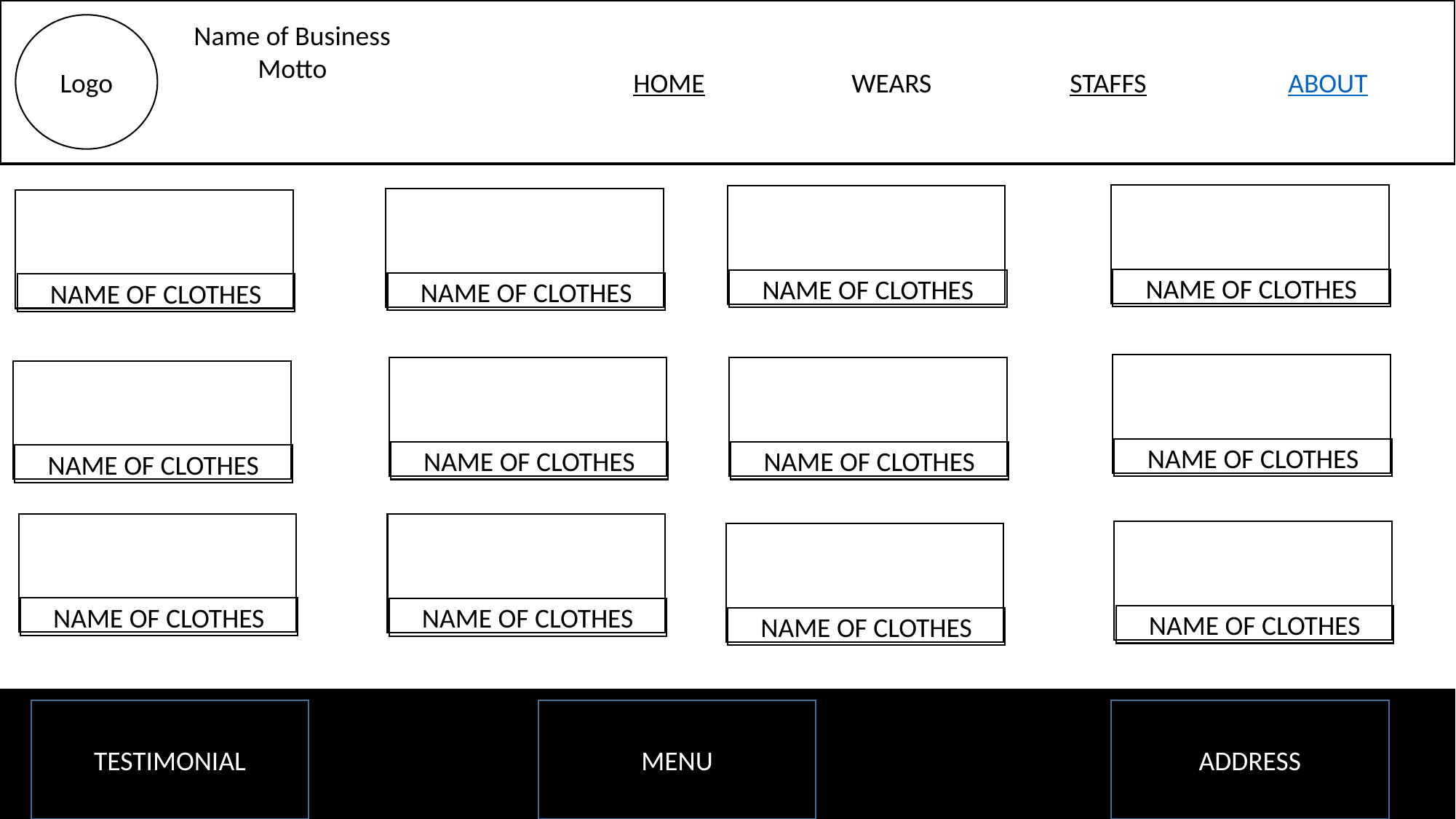

HOME		WEARS		STAFFS		ABOUT
Logo
Name of Business
Motto

NAME OF CLOTHES

NAME OF CLOTHES

NAME OF CLOTHES

NAME OF CLOTHES

NAME OF CLOTHES

NAME OF CLOTHES

NAME OF CLOTHES

NAME OF CLOTHES

NAME OF CLOTHES

NAME OF CLOTHES

NAME OF CLOTHES

NAME OF CLOTHES

MENU
TESTIMONIAL
ADDRESS